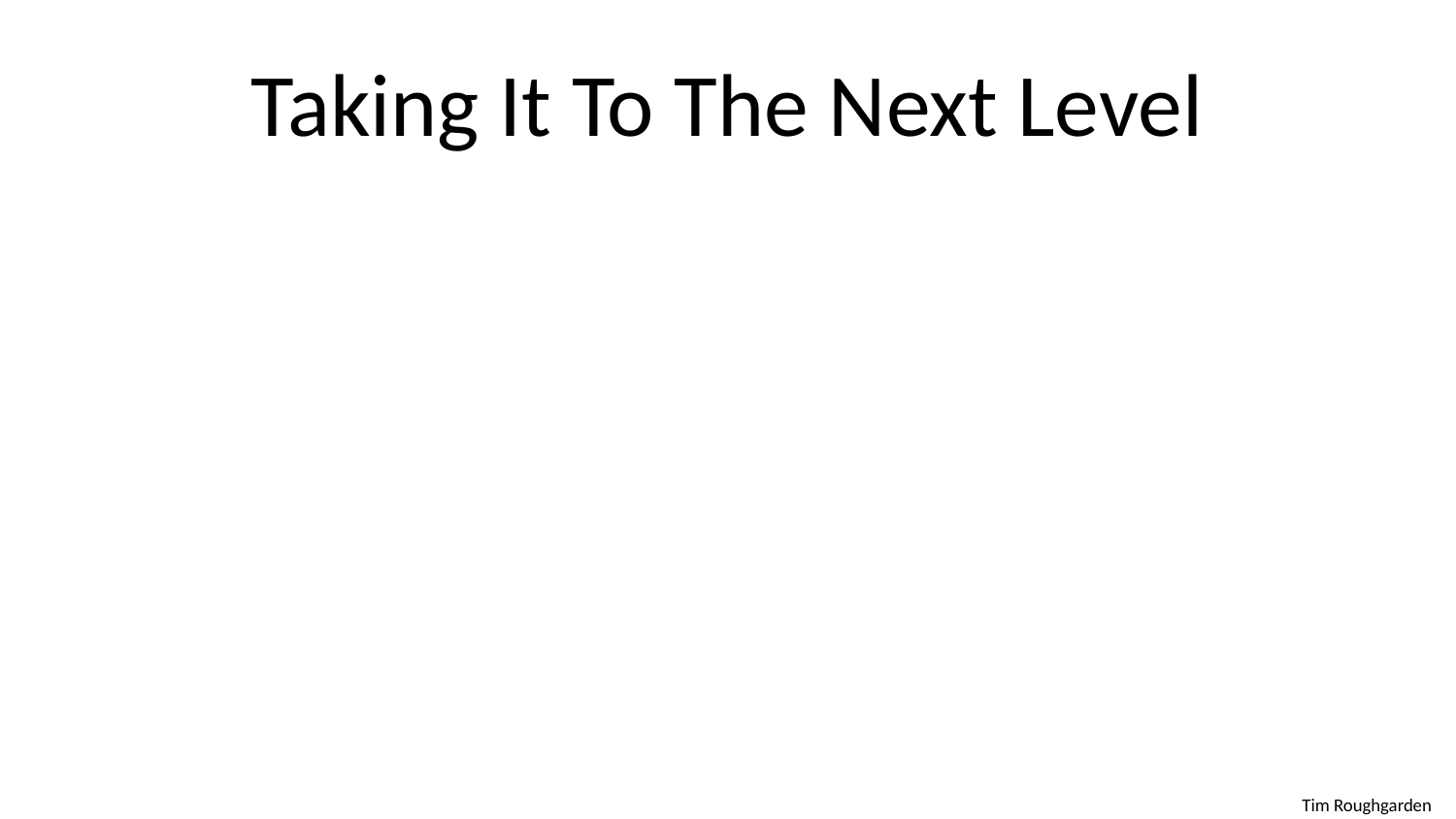

# Taking It To The Next Level